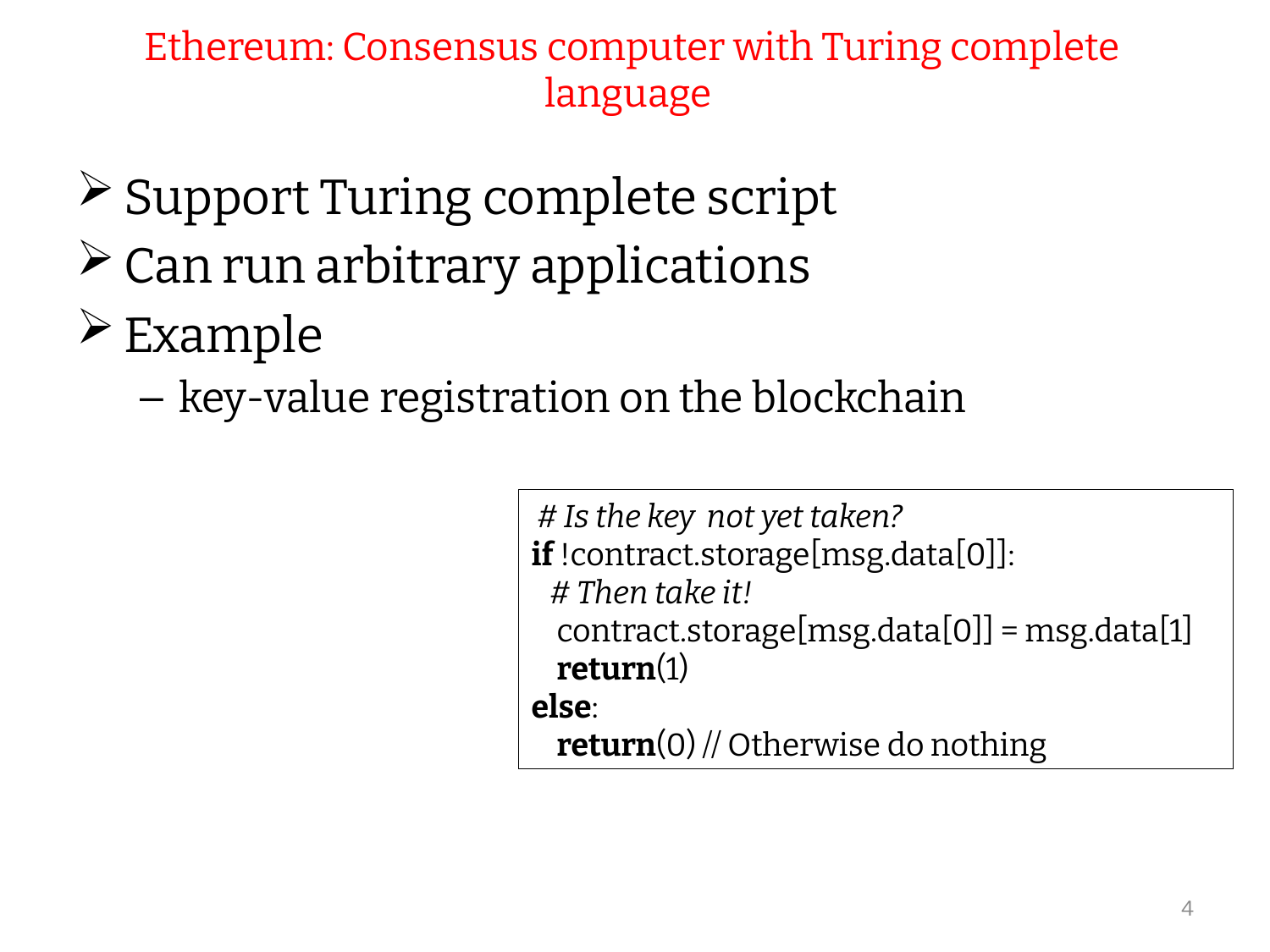

# Ethereum: Consensus computer with Turing complete language
Support Turing complete script
Can run arbitrary applications
Example
key-value registration on the blockchain
 # Is the key  not yet taken?
if !contract.storage[msg.data[0]]:
   # Then take it!
    contract.storage[msg.data[0]] = msg.data[1]
    return(1)
else:
    return(0) // Otherwise do nothing
4